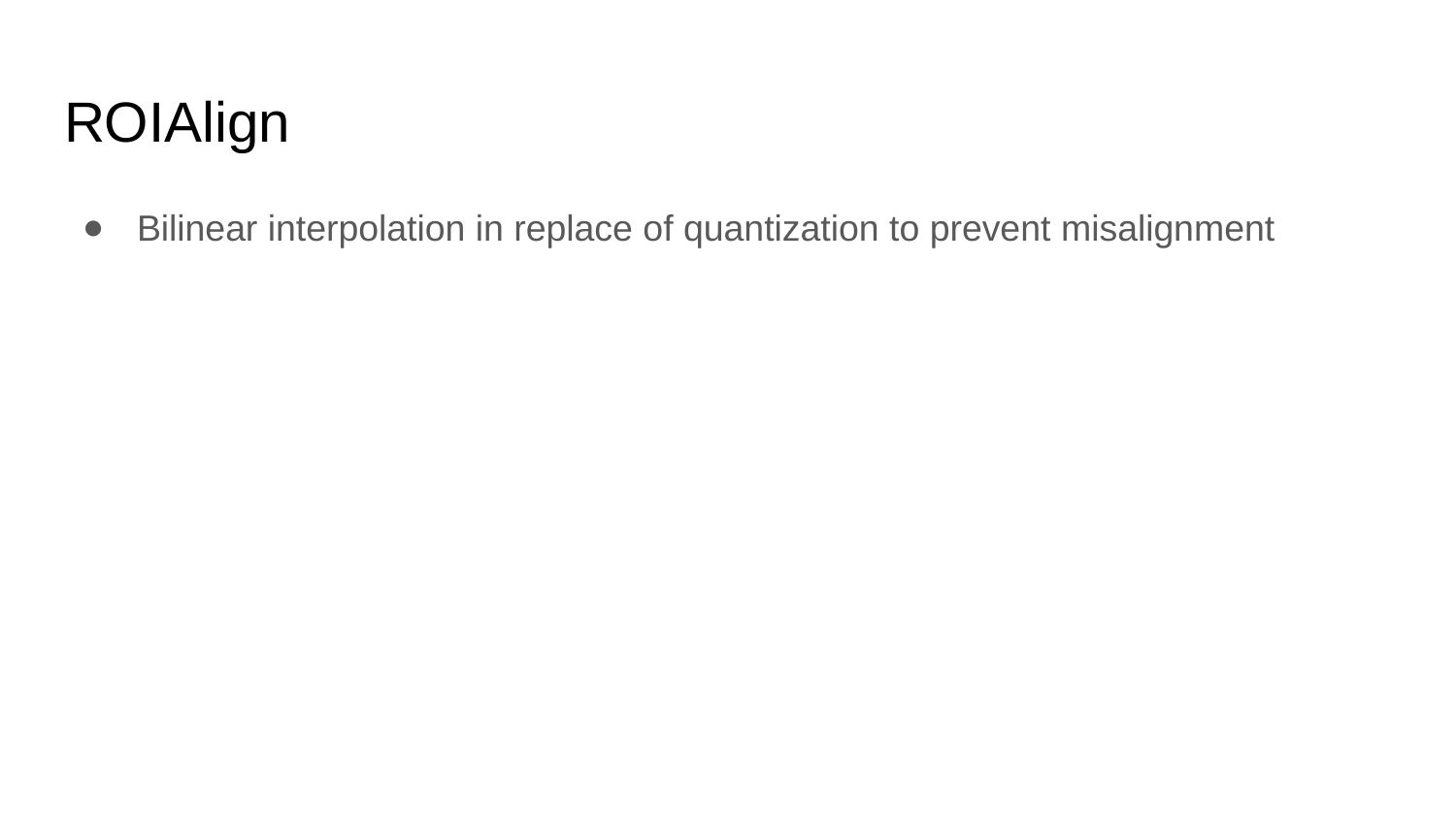

# ROIAlign
Bilinear interpolation in replace of quantization to prevent misalignment